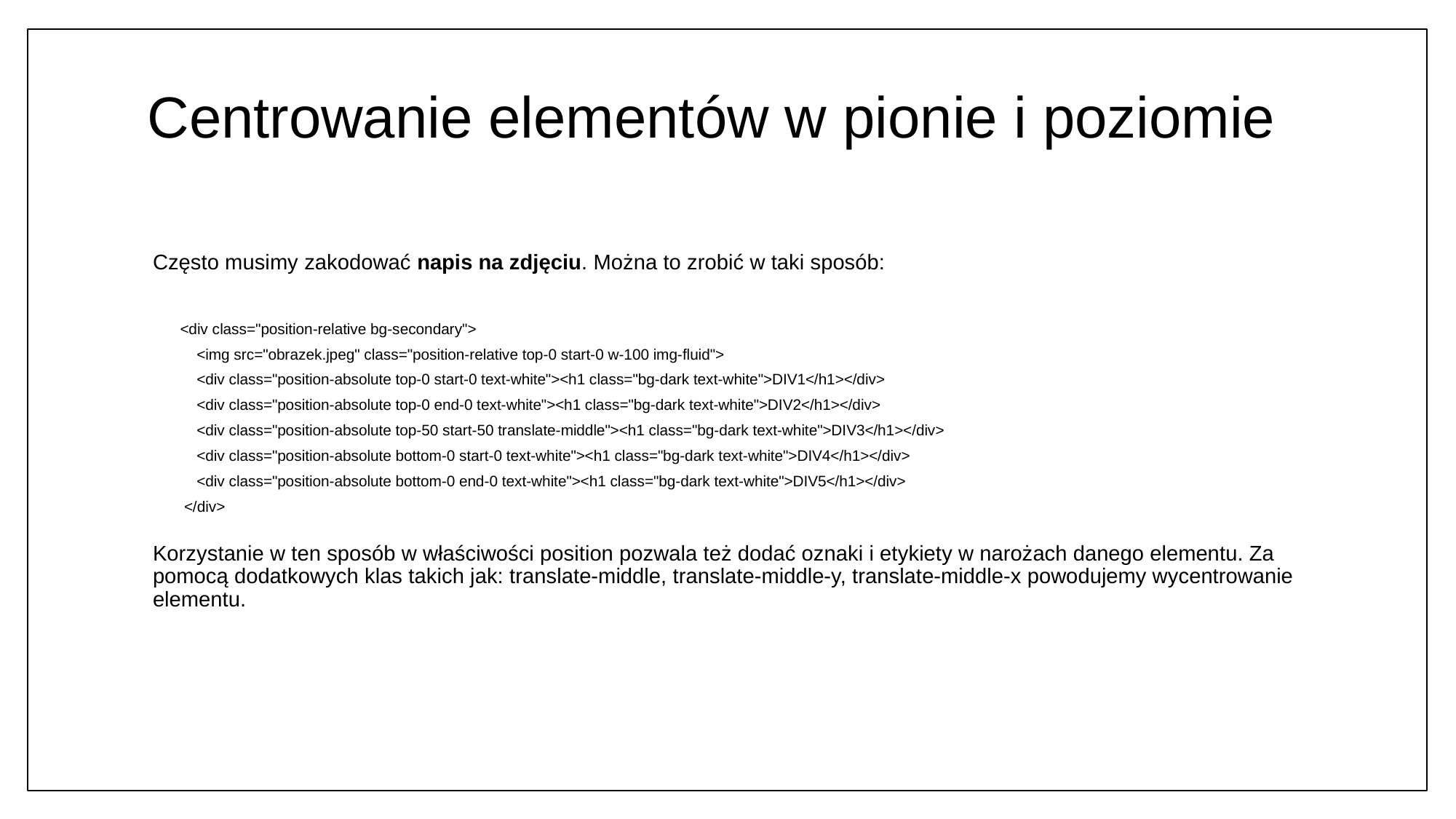

# Centrowanie elementów w pionie i poziomie
Często musimy zakodować napis na zdjęciu. Można to zrobić w taki sposób:

<div class="position-relative bg-secondary">
    <img src="obrazek.jpeg" class="position-relative top-0 start-0 w-100 img-fluid">
    <div class="position-absolute top-0 start-0 text-white"><h1 class="bg-dark text-white">DIV1</h1></div>
    <div class="position-absolute top-0 end-0 text-white"><h1 class="bg-dark text-white">DIV2</h1></div>
    <div class="position-absolute top-50 start-50 translate-middle"><h1 class="bg-dark text-white">DIV3</h1></div>
    <div class="position-absolute bottom-0 start-0 text-white"><h1 class="bg-dark text-white">DIV4</h1></div>
    <div class="position-absolute bottom-0 end-0 text-white"><h1 class="bg-dark text-white">DIV5</h1></div>
 </div>
Korzystanie w ten sposób w właściwości position pozwala też dodać oznaki i etykiety w narożach danego elementu. Za pomocą dodatkowych klas takich jak: translate-middle, translate-middle-y, translate-middle-x powodujemy wycentrowanie elementu.